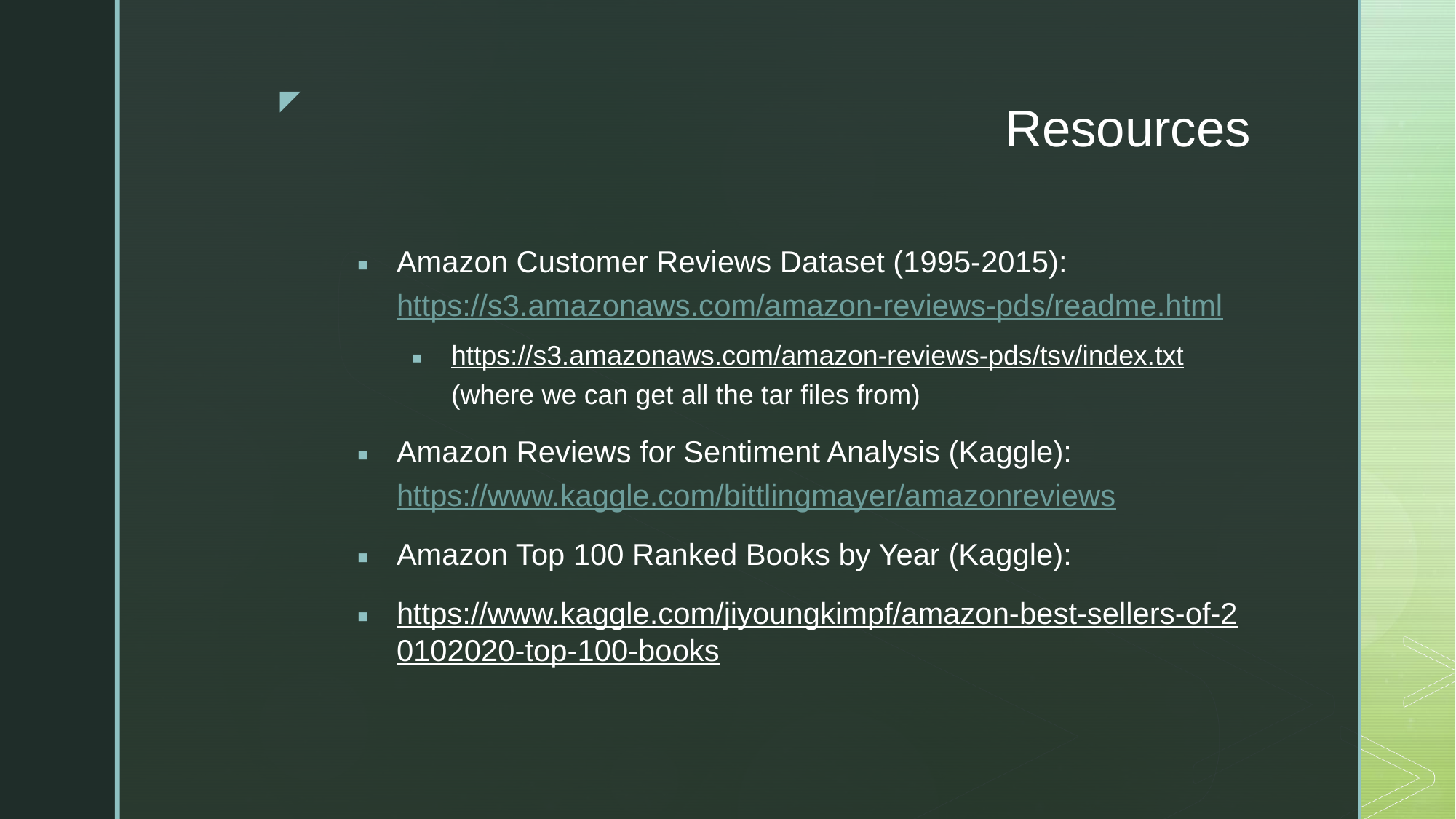

# Resources
Amazon Customer Reviews Dataset (1995-2015): https://s3.amazonaws.com/amazon-reviews-pds/readme.html
https://s3.amazonaws.com/amazon-reviews-pds/tsv/index.txt (where we can get all the tar files from)
Amazon Reviews for Sentiment Analysis (Kaggle): https://www.kaggle.com/bittlingmayer/amazonreviews
Amazon Top 100 Ranked Books by Year (Kaggle):
https://www.kaggle.com/jiyoungkimpf/amazon-best-sellers-of-20102020-top-100-books